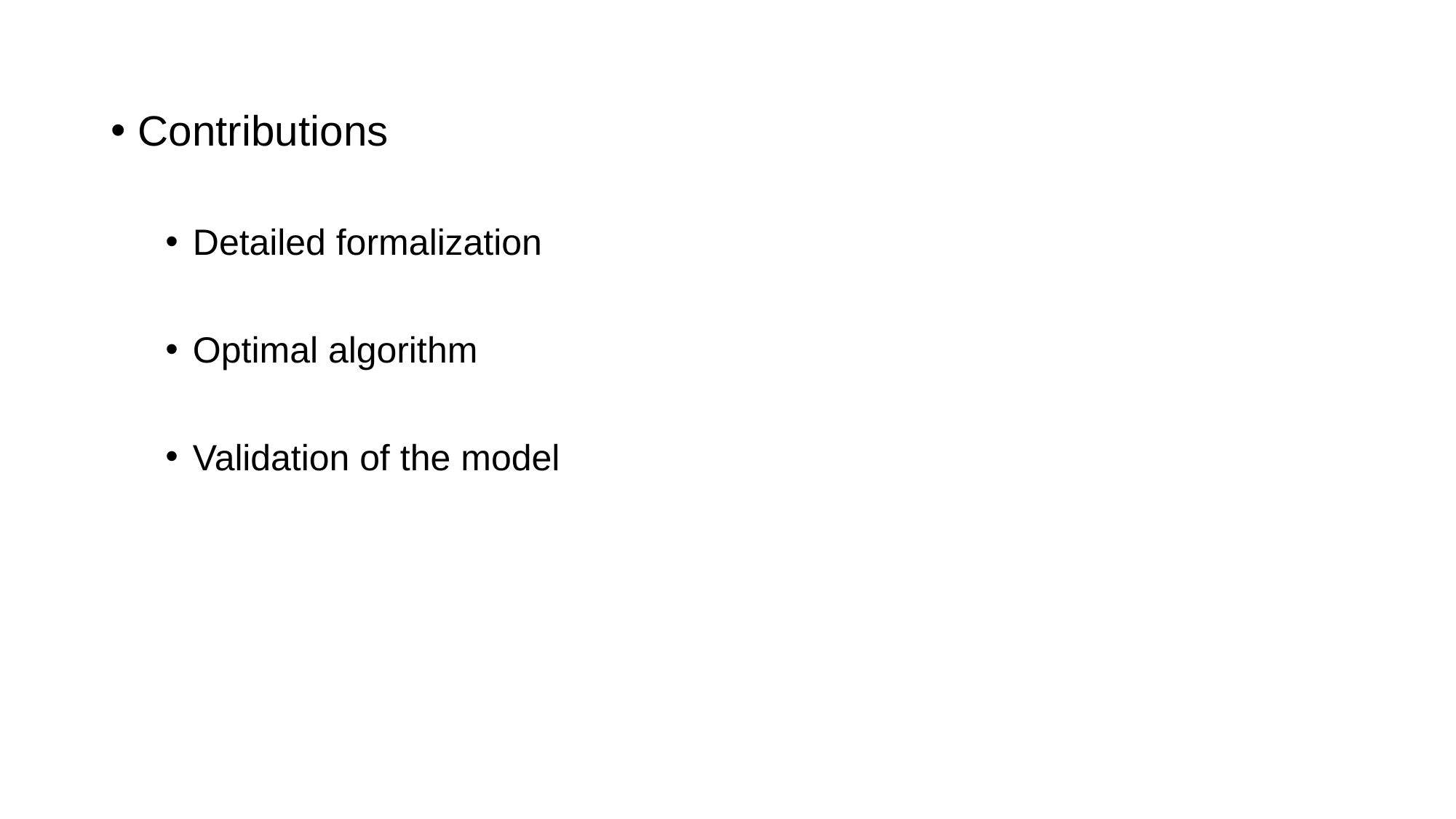

Contributions

Detailed formalization

Optimal algorithm

Validation of the model